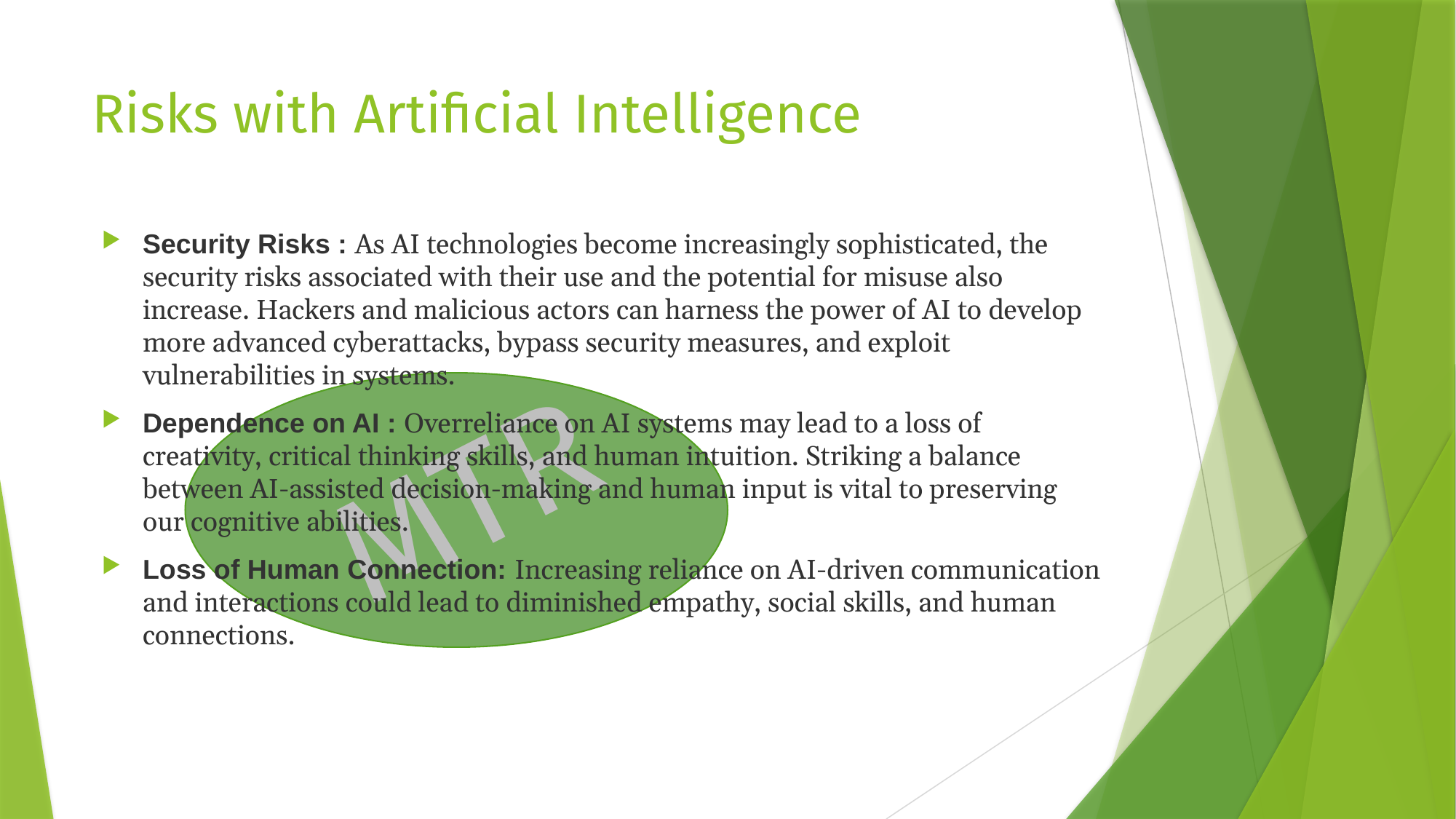

# Risks with Artificial Intelligence
Security Risks : As AI technologies become increasingly sophisticated, the security risks associated with their use and the potential for misuse also increase. Hackers and malicious actors can harness the power of AI to develop more advanced cyberattacks, bypass security measures, and exploit vulnerabilities in systems.
Dependence on AI : Overreliance on AI systems may lead to a loss of creativity, critical thinking skills, and human intuition. Striking a balance between AI-assisted decision-making and human input is vital to preserving our cognitive abilities.
Loss of Human Connection: Increasing reliance on AI-driven communication and interactions could lead to diminished empathy, social skills, and human connections.